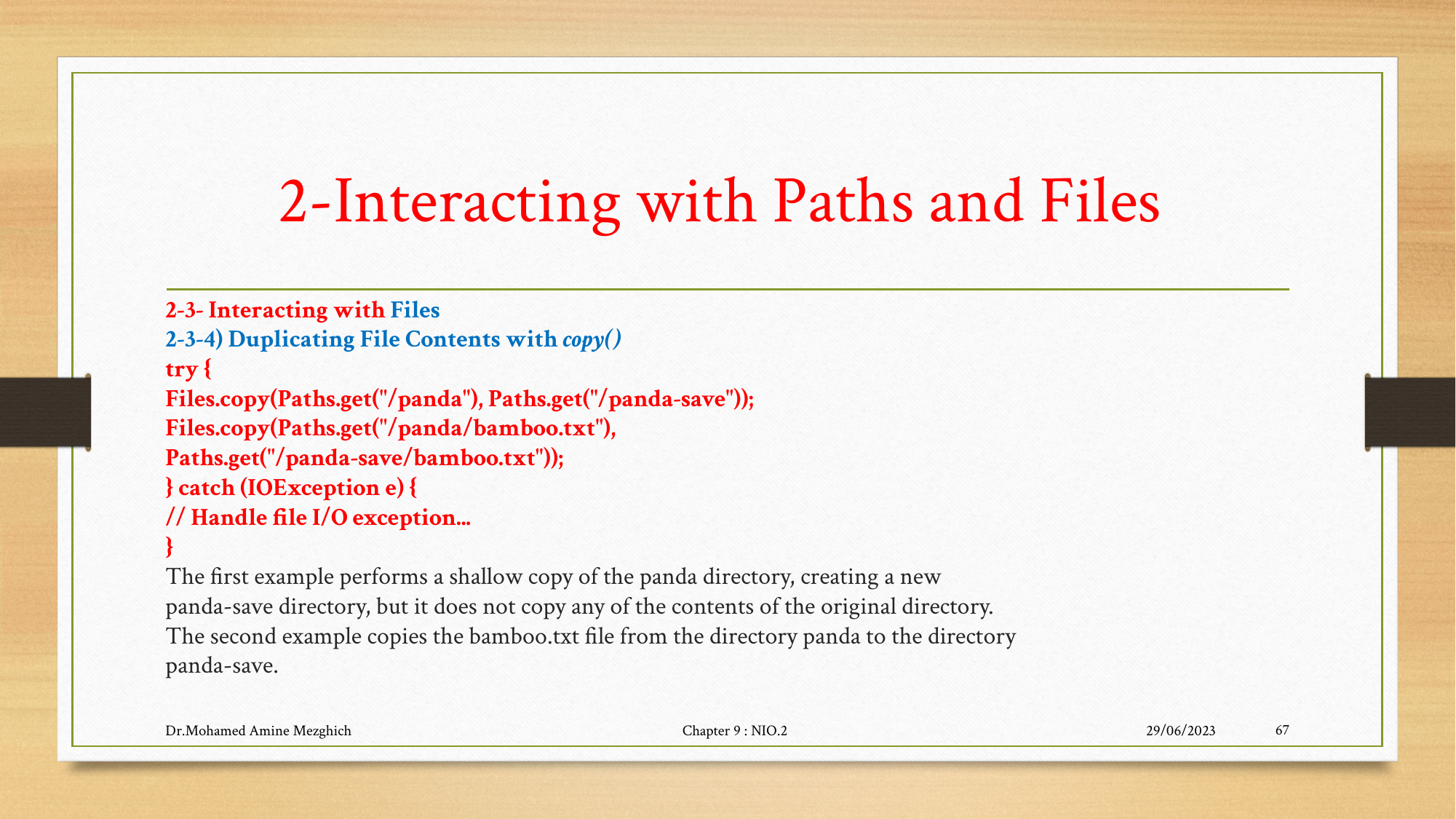

# 2-Interacting with Paths and Files
2-3- Interacting with Files
2-3-4) Duplicating File Contents with copy()
try {
Files.copy(Paths.get("/panda"), Paths.get("/panda-save"));
Files.copy(Paths.get("/panda/bamboo.txt"),
Paths.get("/panda-save/bamboo.txt"));
} catch (IOException e) {
// Handle file I/O exception...
}
The first example performs a shallow copy of the panda directory, creating a new
panda-save directory, but it does not copy any of the contents of the original directory.
The second example copies the bamboo.txt file from the directory panda to the directory
panda-save.
Dr.Mohamed Amine Mezghich                                                                                                Chapter 9 : NIO.2
29/06/2023
67